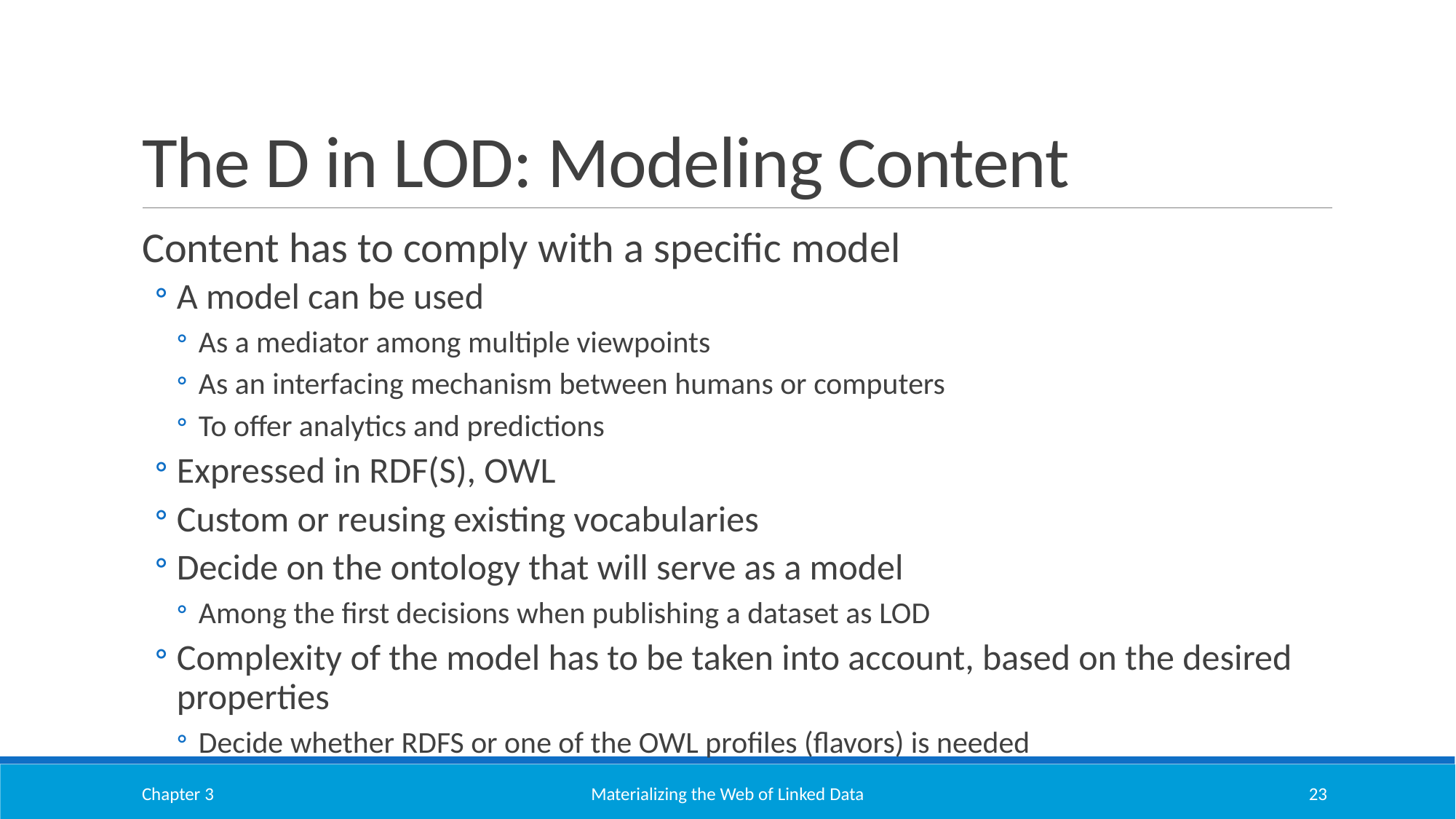

# The D in LOD: Modeling Content
Content has to comply with a specific model
A model can be used
As a mediator among multiple viewpoints
As an interfacing mechanism between humans or computers
To offer analytics and predictions
Expressed in RDF(S), OWL
Custom or reusing existing vocabularies
Decide on the ontology that will serve as a model
Among the first decisions when publishing a dataset as LOD
Complexity of the model has to be taken into account, based on the desired properties
Decide whether RDFS or one of the OWL profiles (flavors) is needed
Chapter 3
Materializing the Web of Linked Data
23